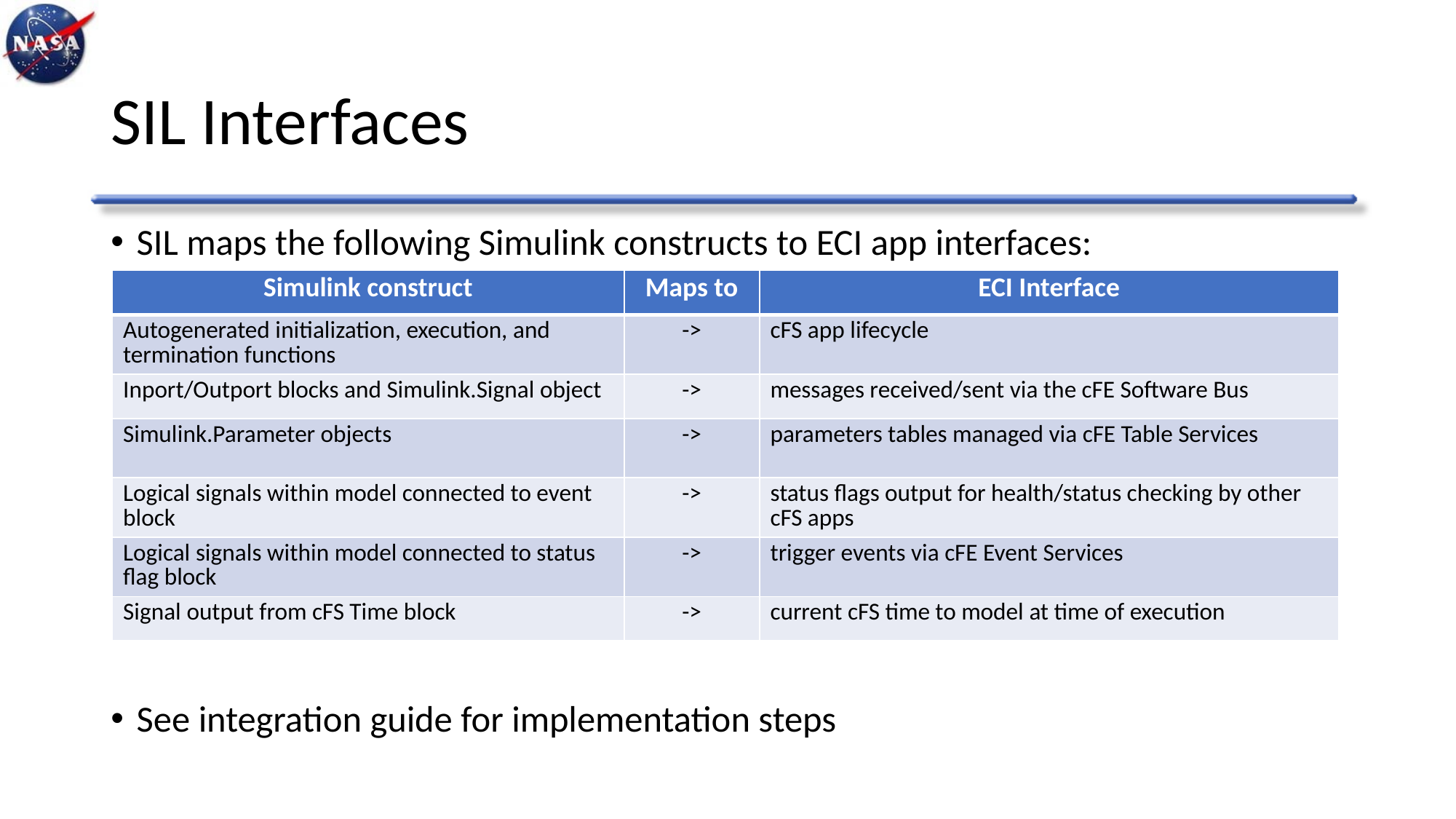

# SIL Interfaces
SIL maps the following Simulink constructs to ECI app interfaces:

See integration guide for implementation steps

| Simulink construct | Maps to | ECI Interface |
| --- | --- | --- |
| Autogenerated initialization, execution, and termination functions | -> | cFS app lifecycle |
| Inport/Outport blocks and Simulink.Signal object | -> | messages received/sent via the cFE Software Bus |
| Simulink.Parameter objects | -> | parameters tables managed via cFE Table Services |
| Logical signals within model connected to event block | -> | status flags output for health/status checking by other cFS apps |
| Logical signals within model connected to status flag block | -> | trigger events via cFE Event Services |
| Signal output from cFS Time block | -> | current cFS time to model at time of execution |